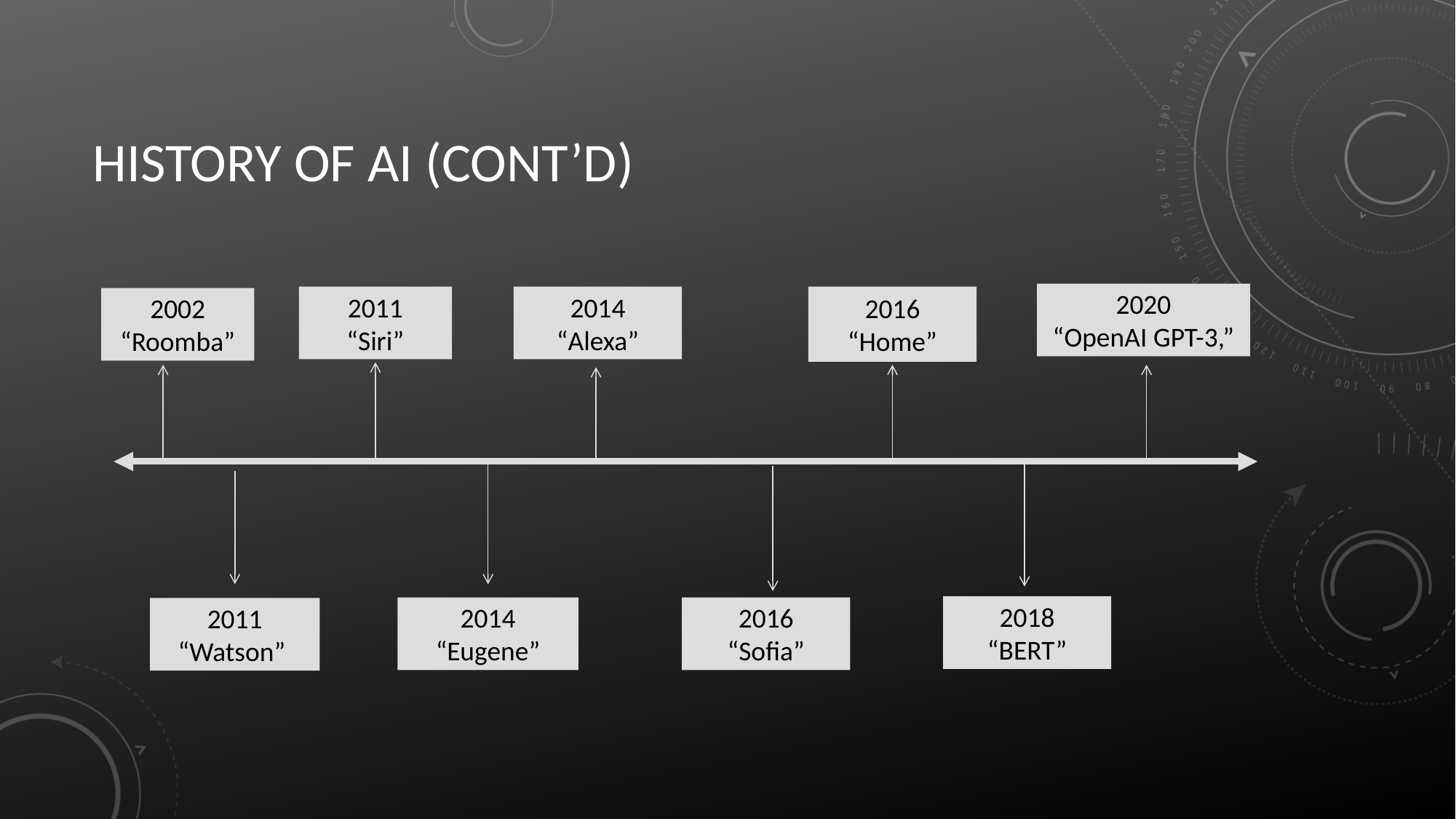

# History of ai (CONT’D)

2020
“OpenAI GPT-3,”
2011
“Siri”
2014
“Alexa”
2016
“Home”
2002
“Roomba”
2018
“BERT”
2014
“Eugene”
2016
“Sofia”
2011
“Watson”